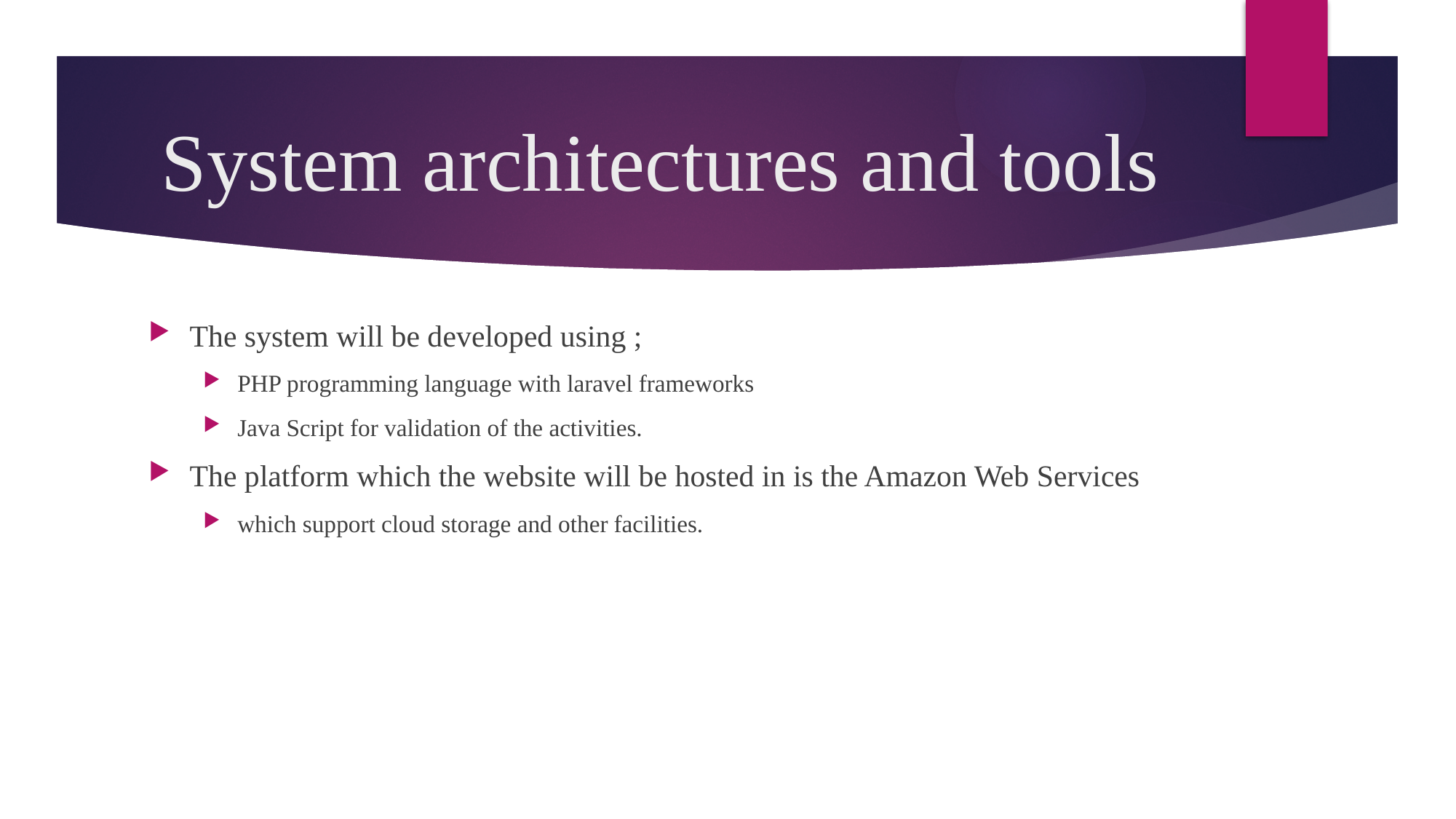

# System architectures and tools
The system will be developed using ;
PHP programming language with laravel frameworks
Java Script for validation of the activities.
The platform which the website will be hosted in is the Amazon Web Services
which support cloud storage and other facilities.